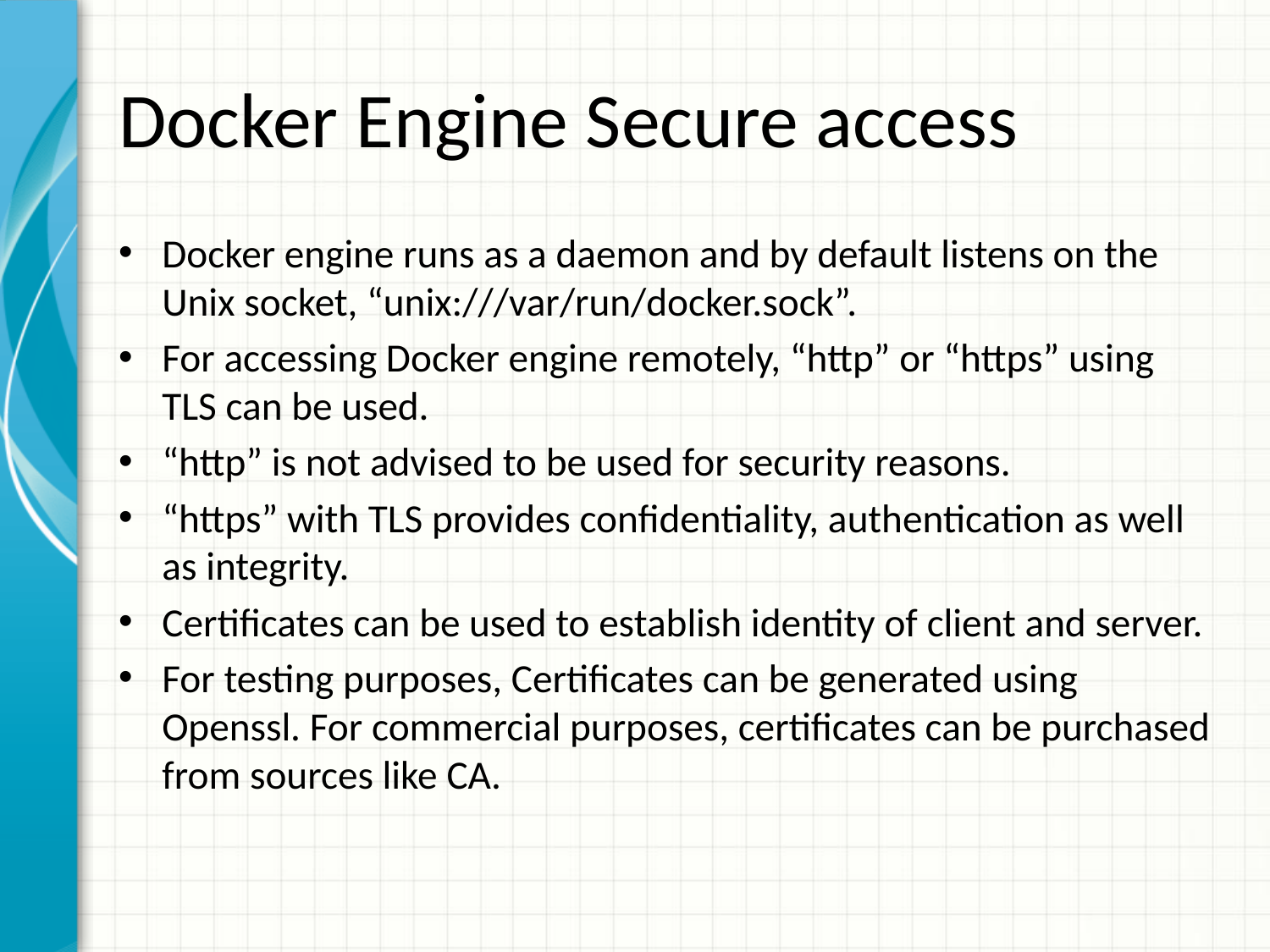

# Docker Engine Secure access
Docker engine runs as a daemon and by default listens on the Unix socket, “unix:///var/run/docker.sock”.
For accessing Docker engine remotely, “http” or “https” using TLS can be used.
“http” is not advised to be used for security reasons.
“https” with TLS provides confidentiality, authentication as well as integrity.
Certificates can be used to establish identity of client and server.
For testing purposes, Certificates can be generated using Openssl. For commercial purposes, certificates can be purchased from sources like CA.